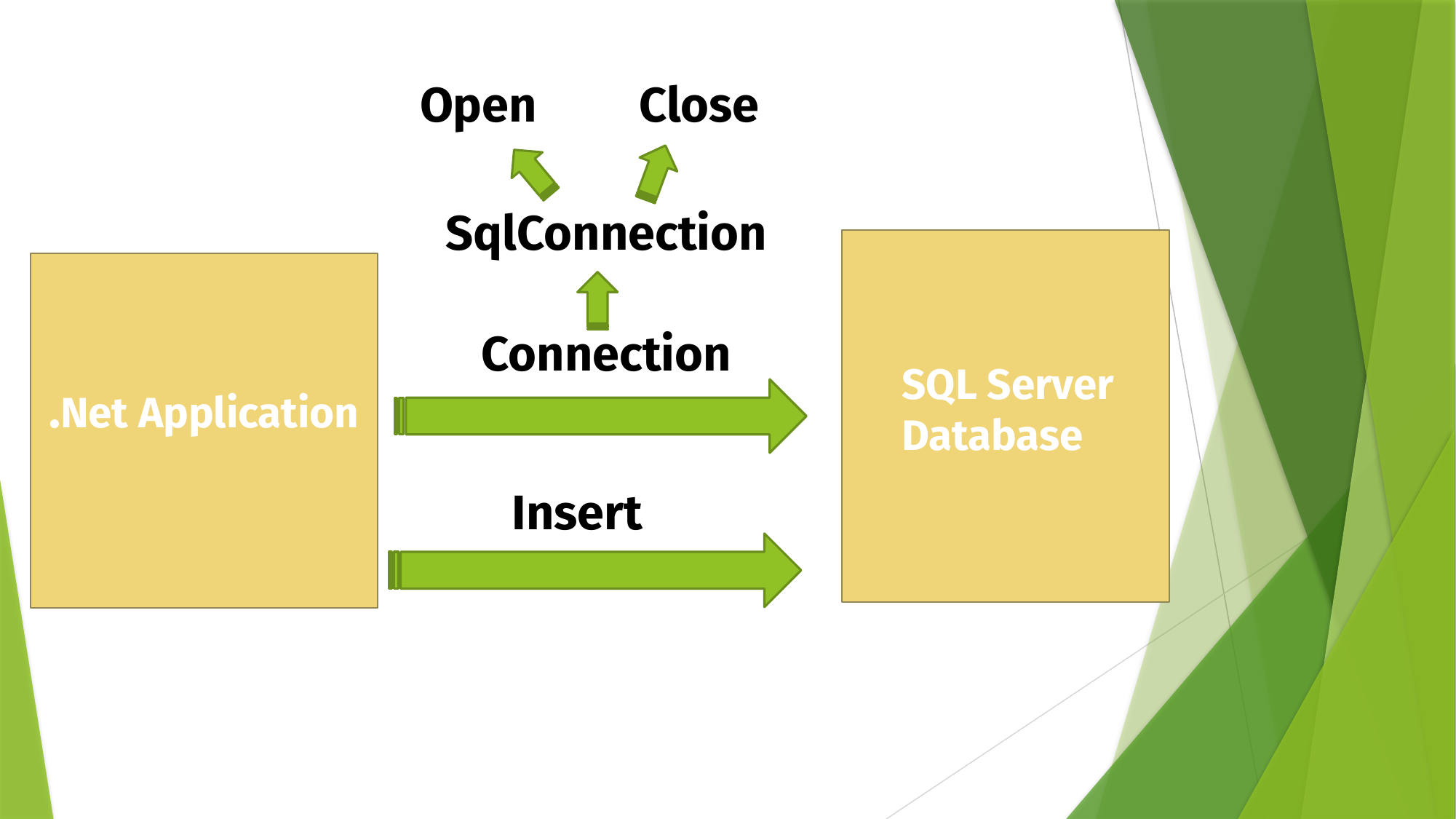

Open
Close

SqlConnection

Connection
SQL Server
Database
.Net Application

Insert